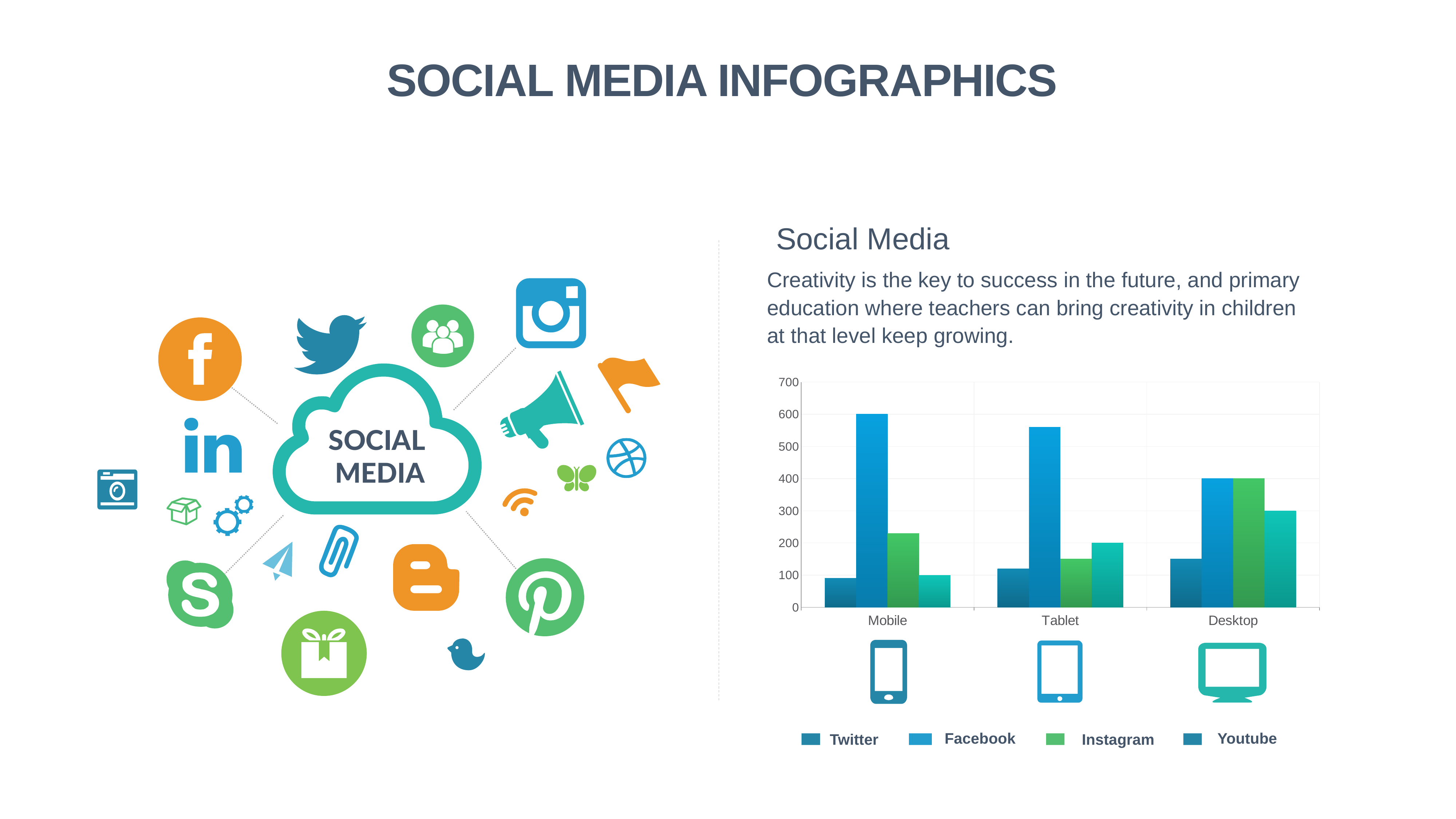

# SOCIAL MEDIA INFOGRAPHICS
Social Media
Creativity is the key to success in the future, and primary education where teachers can bring creativity in children at that level keep growing.

SOCIAL
MEDIA

### Chart

| Category | Twitter | Facebook | Instagram | Youtube |
|---|---|---|---|---|
| Mobile | 90.0 | 600.0 | 230.0 | 100.0 |
| Tablet | 120.0 | 560.0 | 150.0 | 200.0 |
| Desktop | 150.0 | 400.0 | 400.0 | 300.0 |

Facebook

 Youtube

Twitter

Instagram